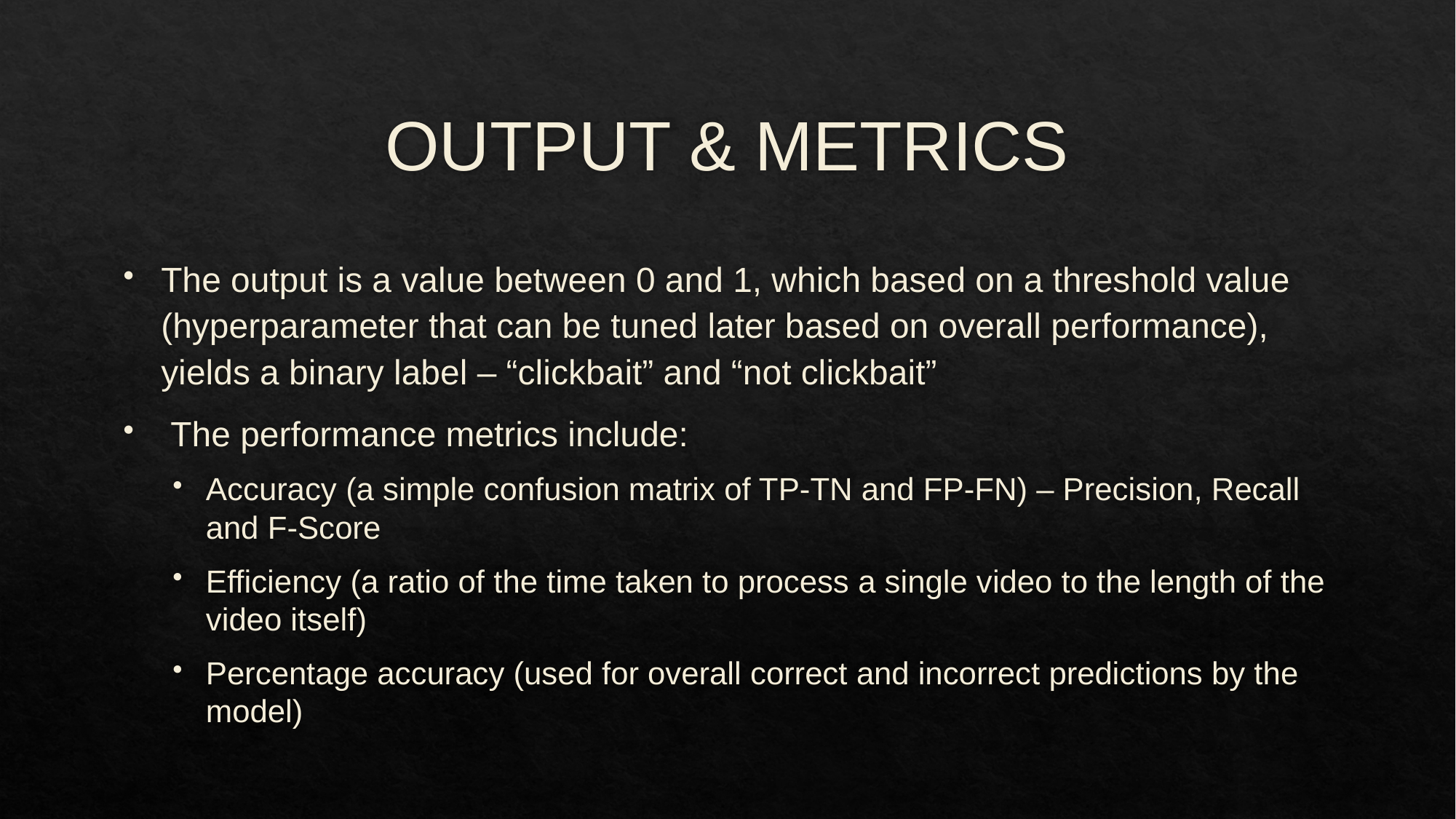

# OUTPUT & METRICS
The output is a value between 0 and 1, which based on a threshold value (hyperparameter that can be tuned later based on overall performance), yields a binary label – “clickbait” and “not clickbait”
 The performance metrics include:
Accuracy (a simple confusion matrix of TP-TN and FP-FN) – Precision, Recall and F-Score
Efficiency (a ratio of the time taken to process a single video to the length of the video itself)
Percentage accuracy (used for overall correct and incorrect predictions by the model)